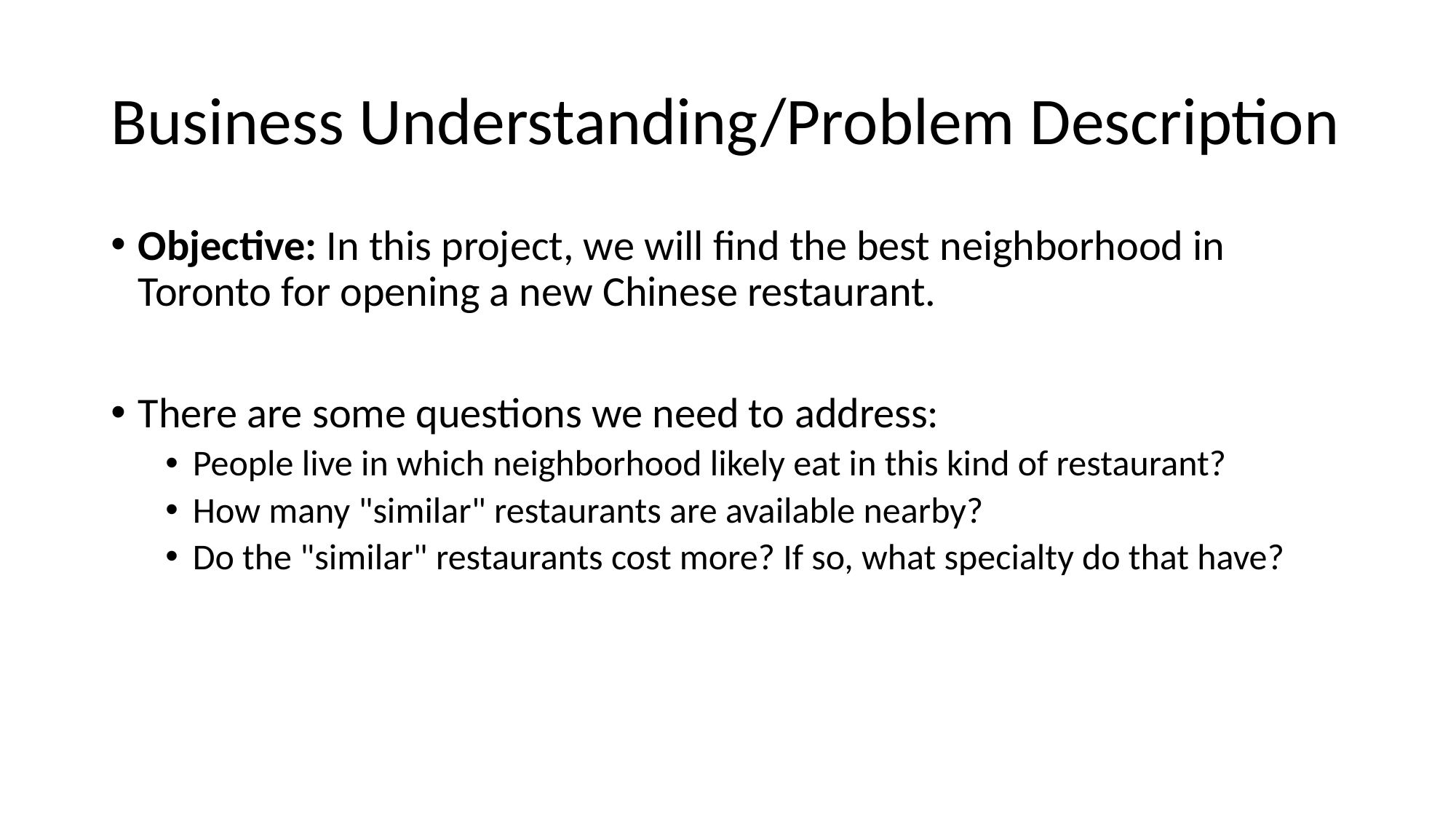

# Business Understanding/Problem Description
Objective: In this project, we will find the best neighborhood in Toronto for opening a new Chinese restaurant.

There are some questions we need to address:
People live in which neighborhood likely eat in this kind of restaurant?
How many "similar" restaurants are available nearby?
Do the "similar" restaurants cost more? If so, what specialty do that have?